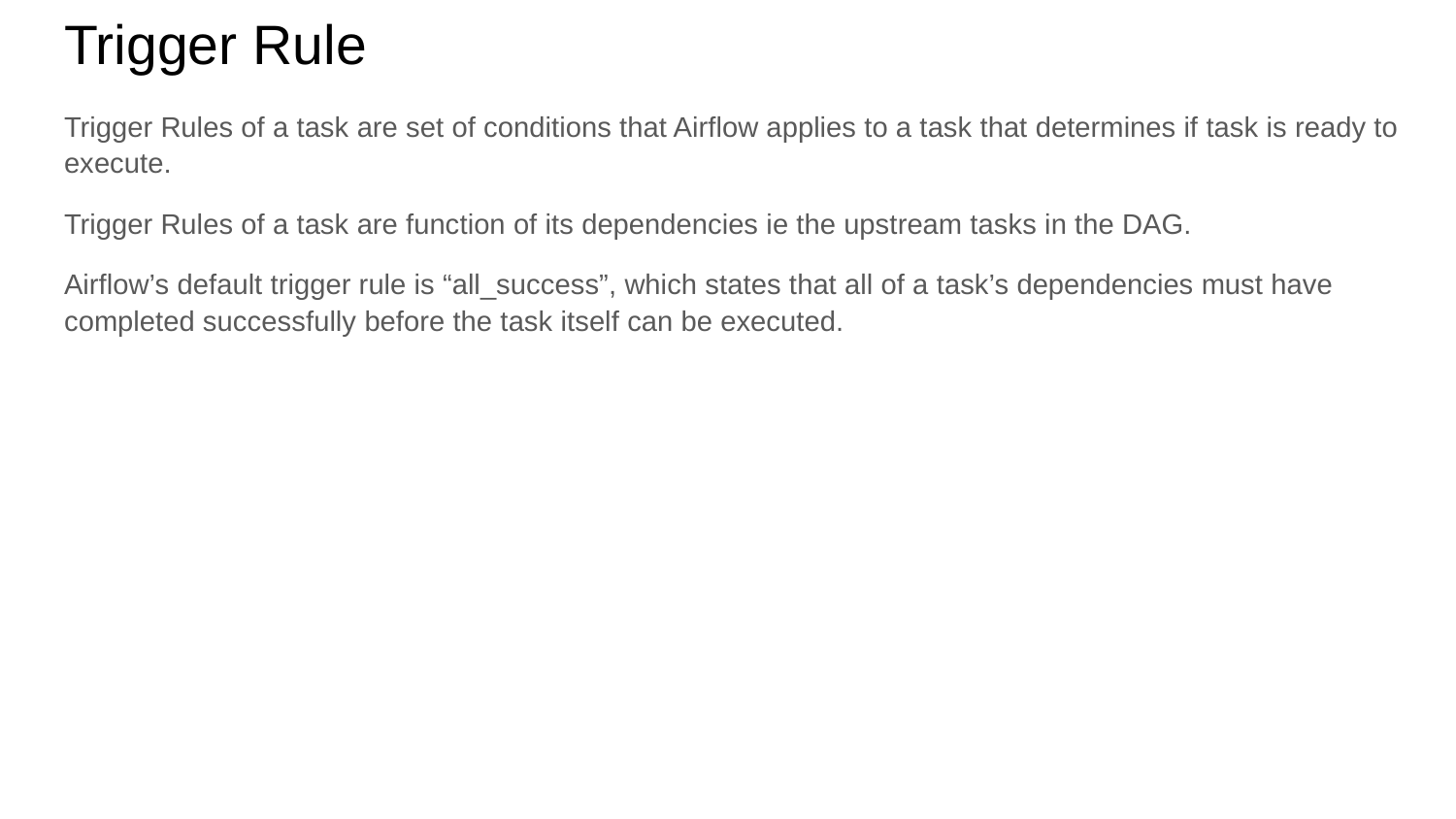

# Trigger Rule
Trigger Rules of a task are set of conditions that Airflow applies to a task that determines if task is ready to execute.
Trigger Rules of a task are function of its dependencies ie the upstream tasks in the DAG.
Airflow’s default trigger rule is “all_success”, which states that all of a task’s dependencies must have completed successfully before the task itself can be executed.